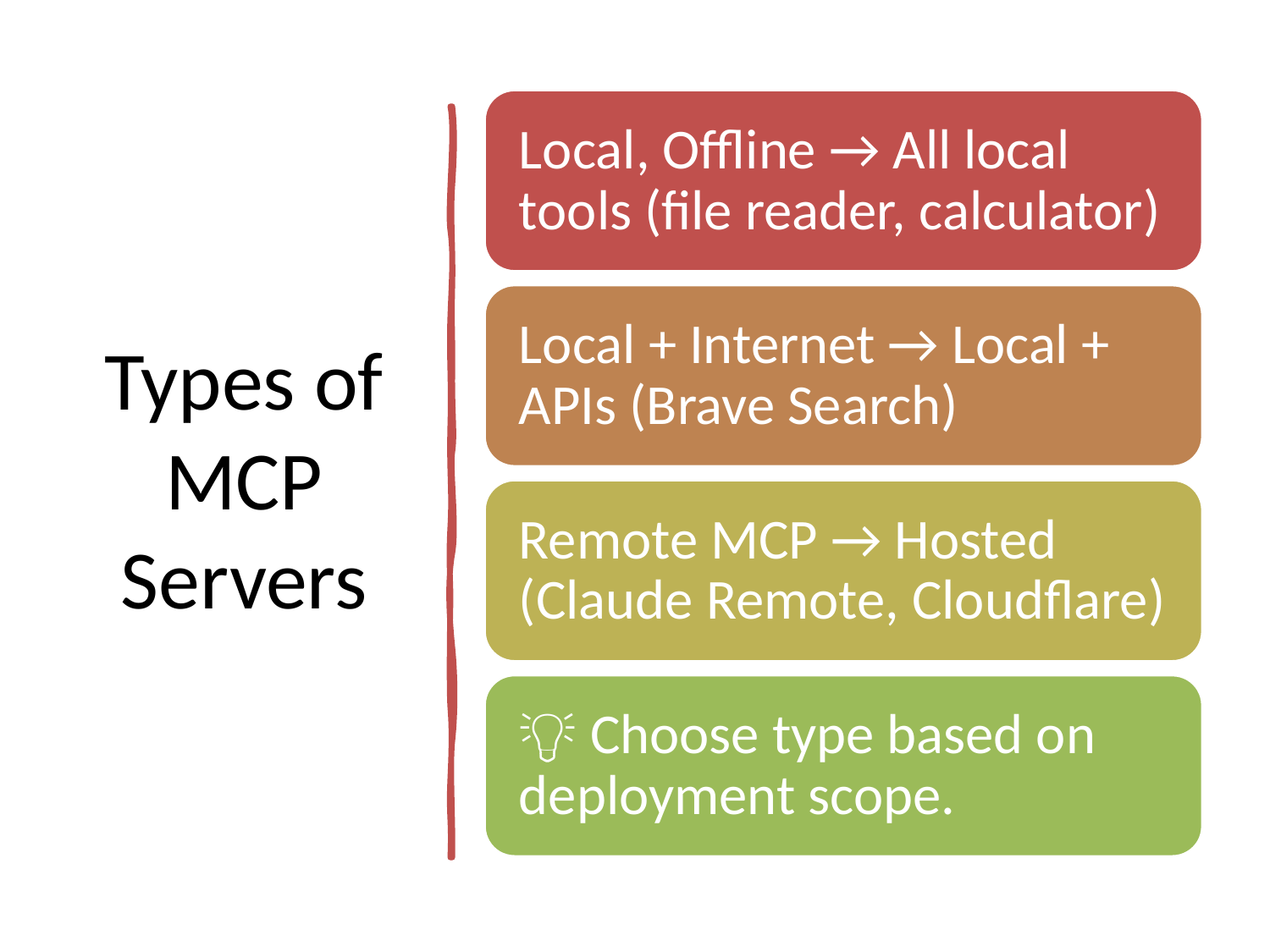

Local, Offline → All local tools (file reader, calculator)
Local + Internet → Local + APIs (Brave Search)
Remote MCP → Hosted (Claude Remote, Cloudflare)
💡 Choose type based on deployment scope.
# Types of MCP Servers